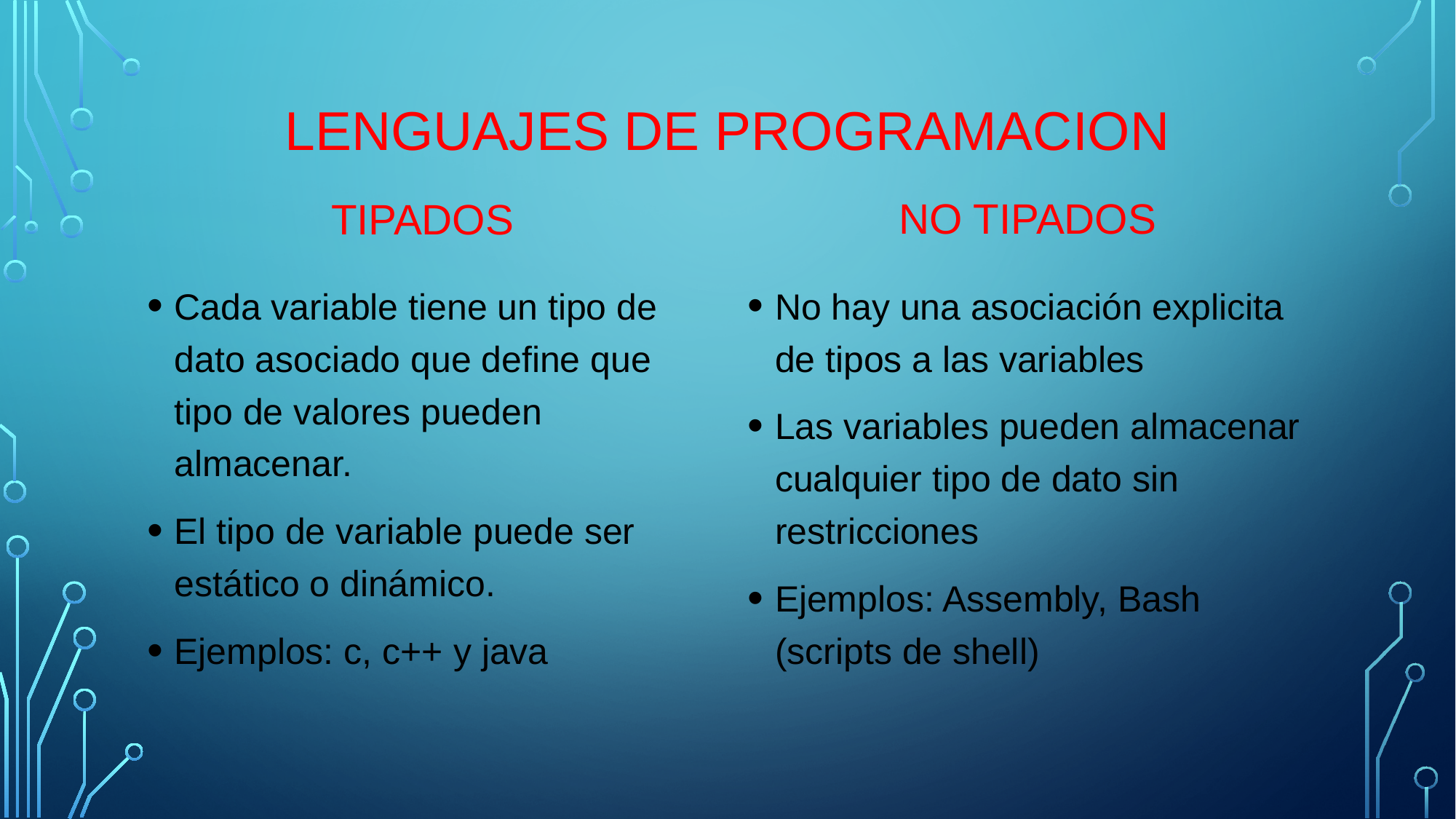

# LENGUAJES DE PROGRAMACION
NO TIPADOS
Tipados
Cada variable tiene un tipo de dato asociado que define que tipo de valores pueden almacenar.
El tipo de variable puede ser estático o dinámico.
Ejemplos: c, c++ y java
No hay una asociación explicita de tipos a las variables
Las variables pueden almacenar cualquier tipo de dato sin restricciones
Ejemplos: Assembly, Bash (scripts de shell)